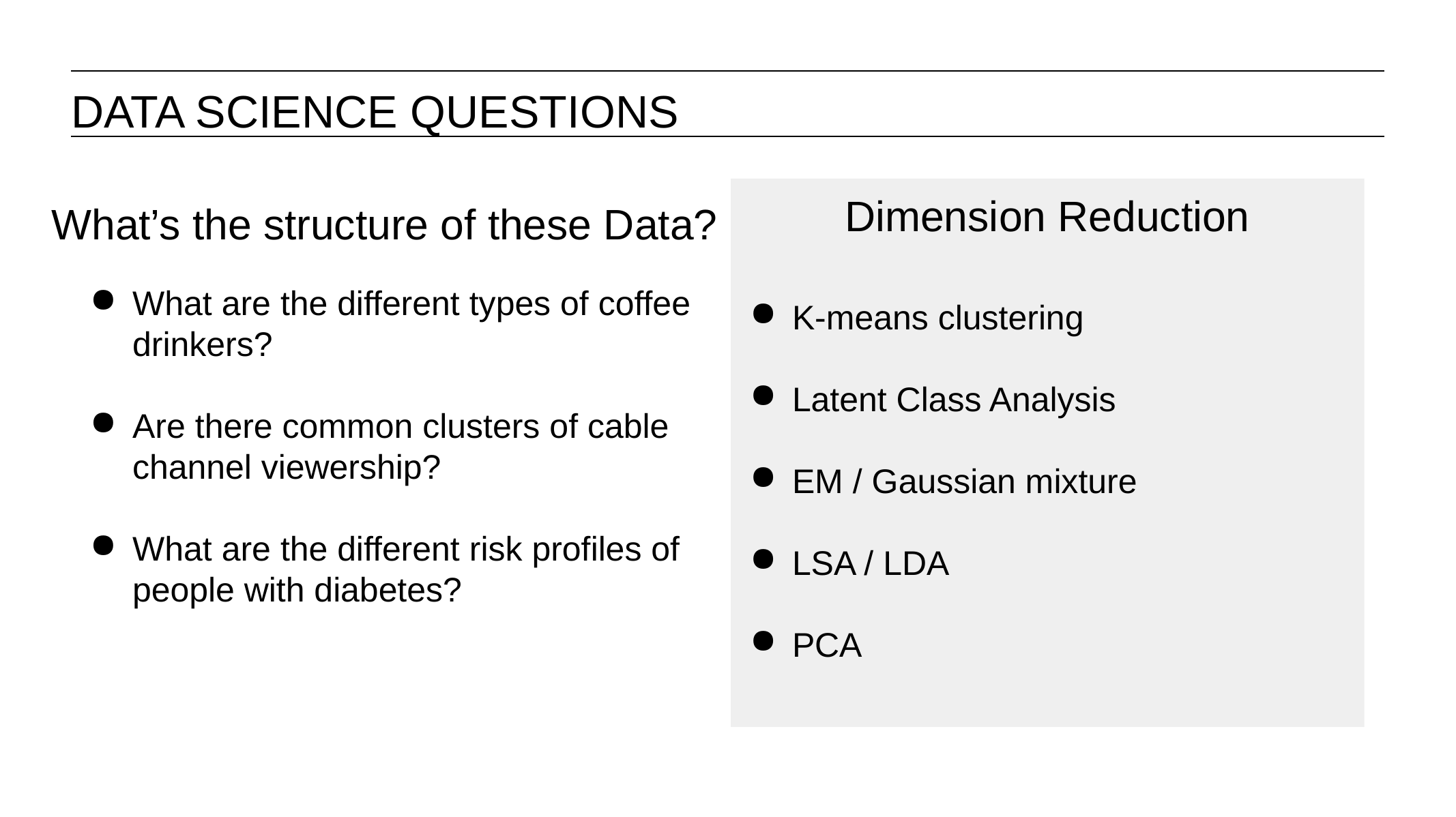

DATA SCIENCE QUESTIONS
Dimension Reduction
What’s the structure of these Data?
What are the different types of coffee drinkers?

Are there common clusters of cable channel viewership?

What are the different risk profiles of people with diabetes?

K-means clustering

Latent Class Analysis

EM / Gaussian mixture

LSA / LDA

PCA